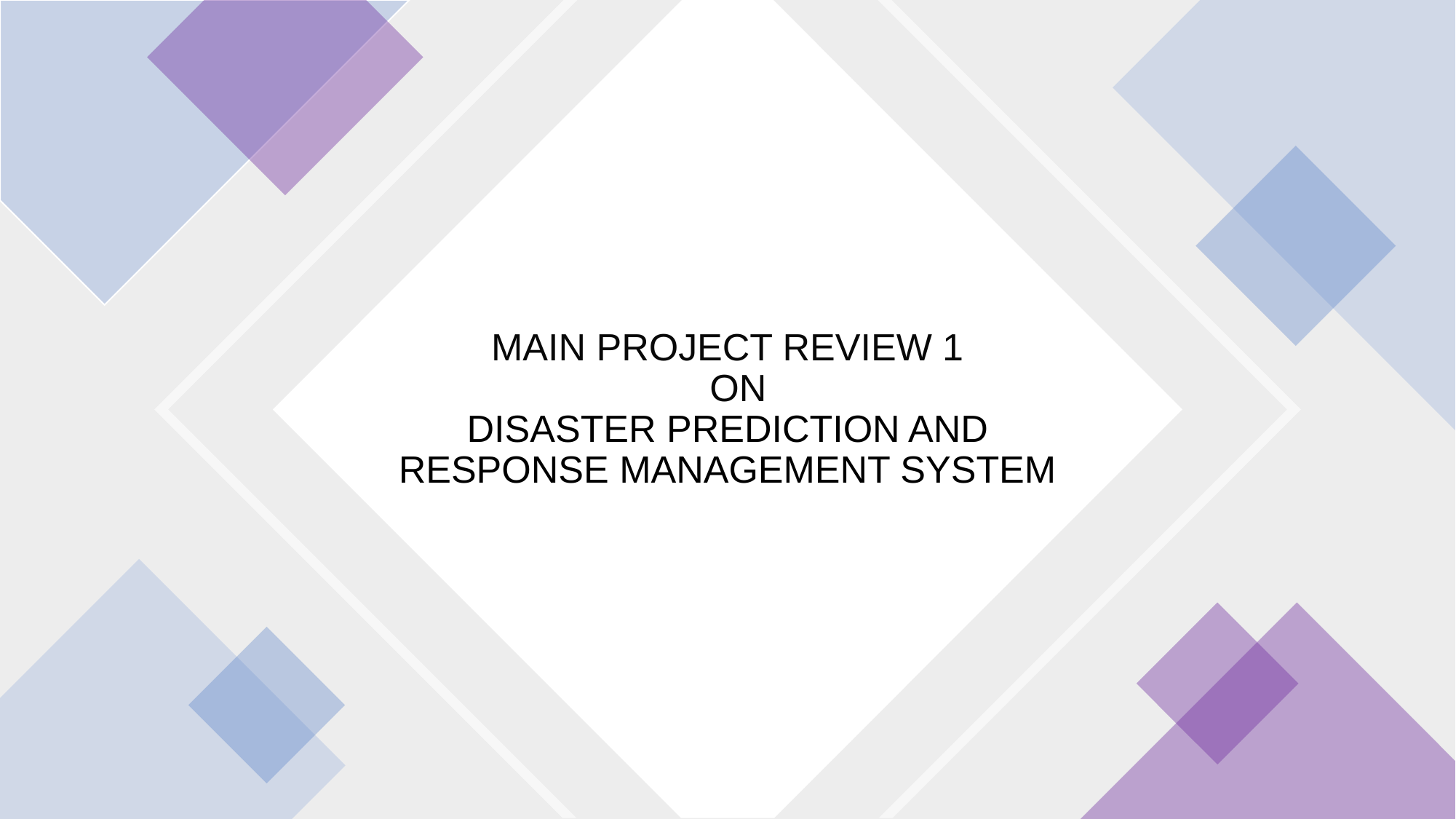

# MAIN PROJECT REVIEW 1   ON DISASTER PREDICTION AND RESPONSE MANAGEMENT SYSTEM